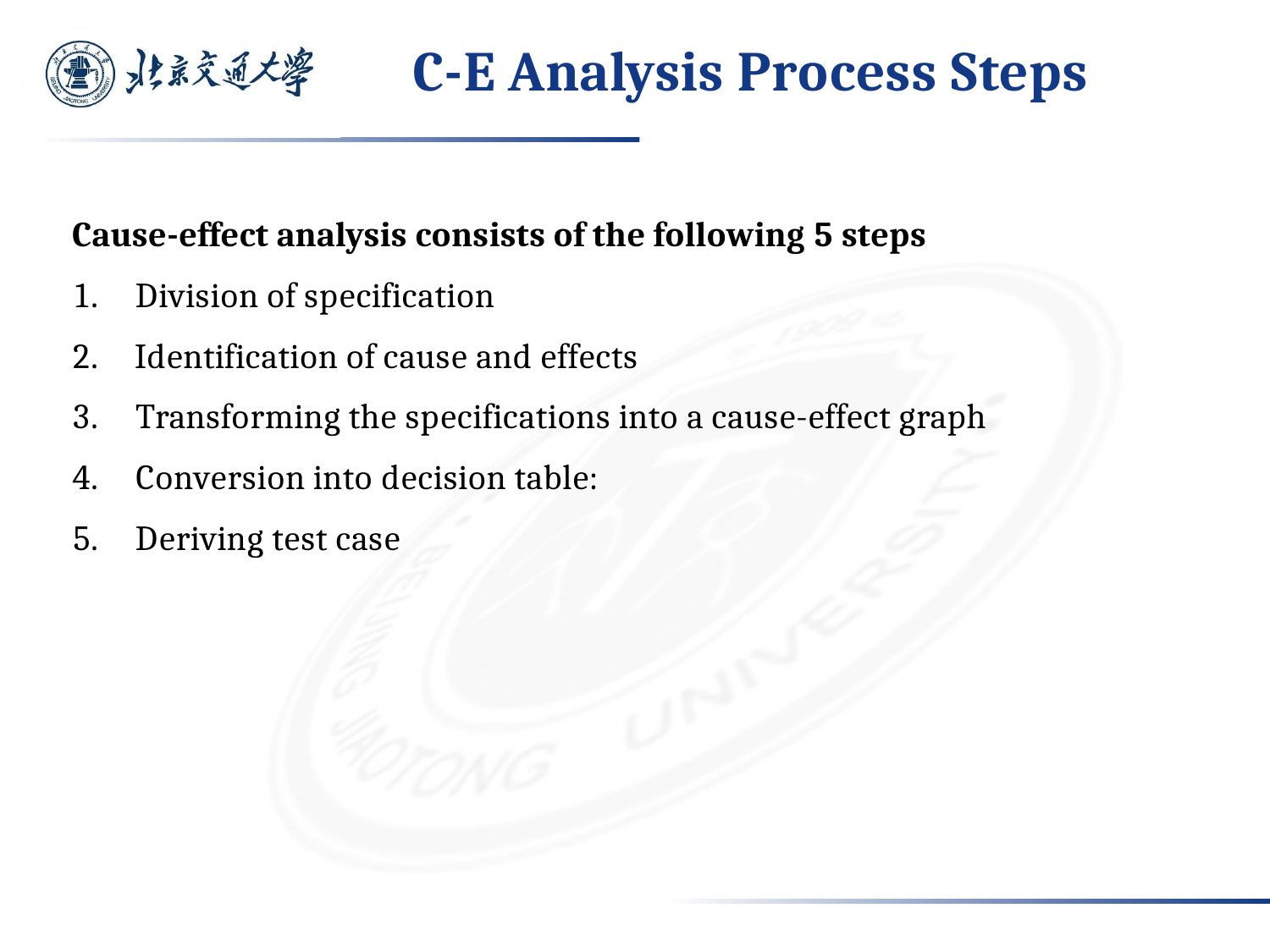

5
# C-E Analysis Process Steps
Cause-effect analysis consists of the following 5 steps
Division of specification
Identification of cause and effects
Transforming the specifications into a cause-effect graph
Conversion into decision table:
Deriving test case